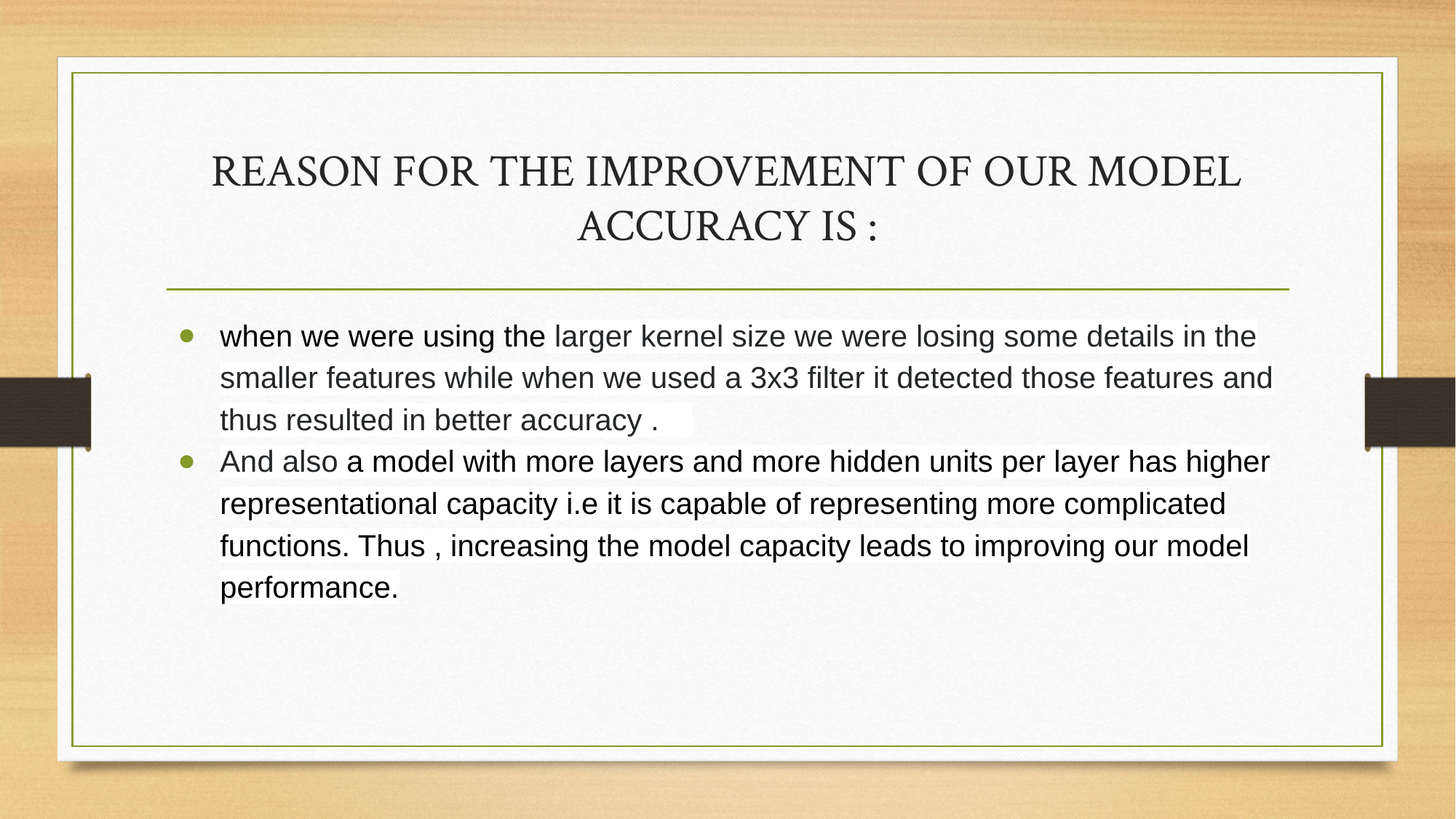

# REASON FOR THE IMPROVEMENT OF OUR MODEL ACCURACY IS :
when we were using the larger kernel size we were losing some details in the smaller features while when we used a 3x3 filter it detected those features and thus resulted in better accuracy .
And also a model with more layers and more hidden units per layer has higher representational capacity i.e it is capable of representing more complicated functions. Thus , increasing the model capacity leads to improving our model performance.